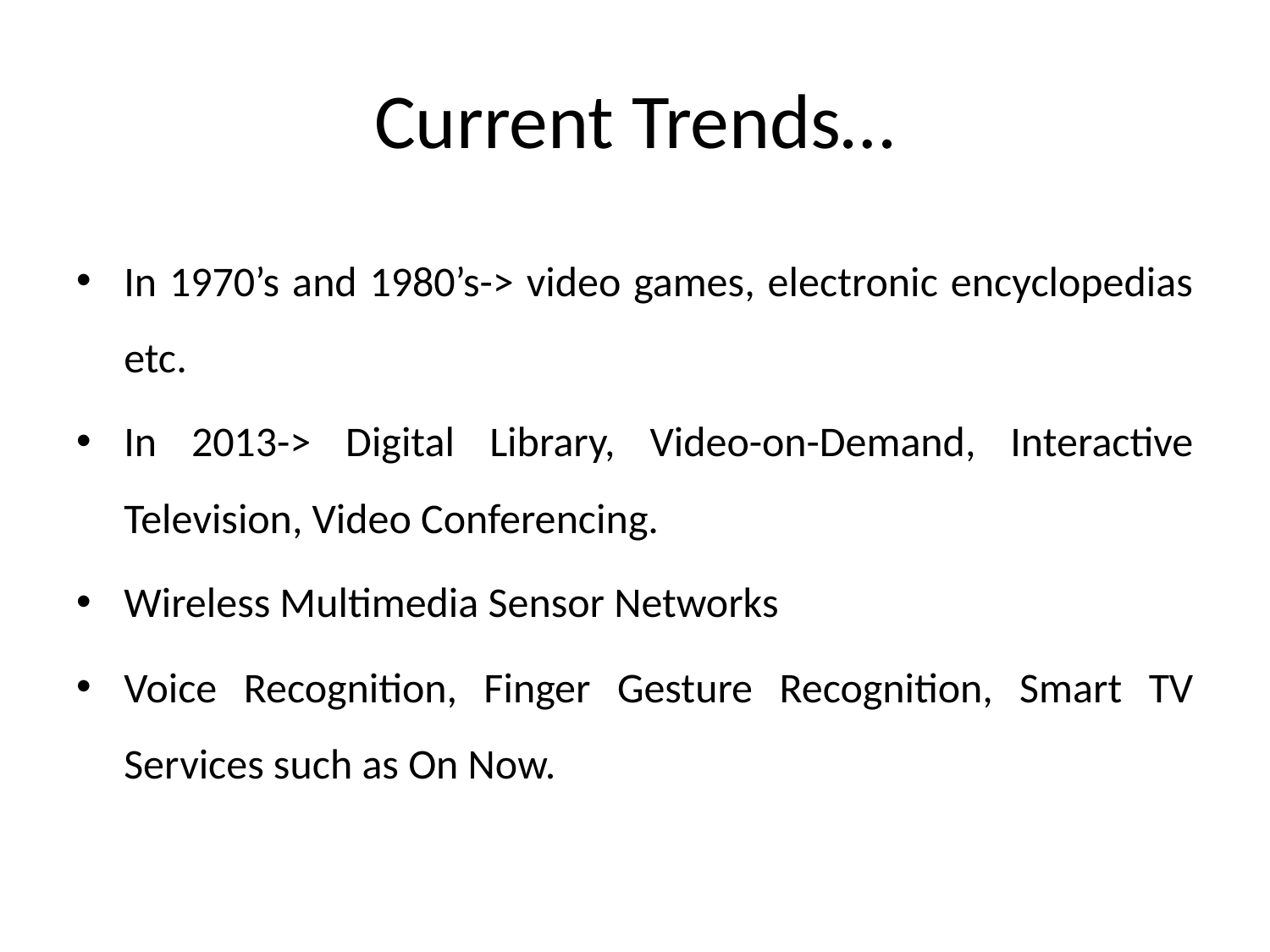

# Current Trends…
In 1970’s and 1980’s-> video games, electronic encyclopedias etc.
In 2013-> Digital Library, Video-on-Demand, Interactive Television, Video Conferencing.
Wireless Multimedia Sensor Networks
Voice Recognition, Finger Gesture Recognition, Smart TV Services such as On Now.